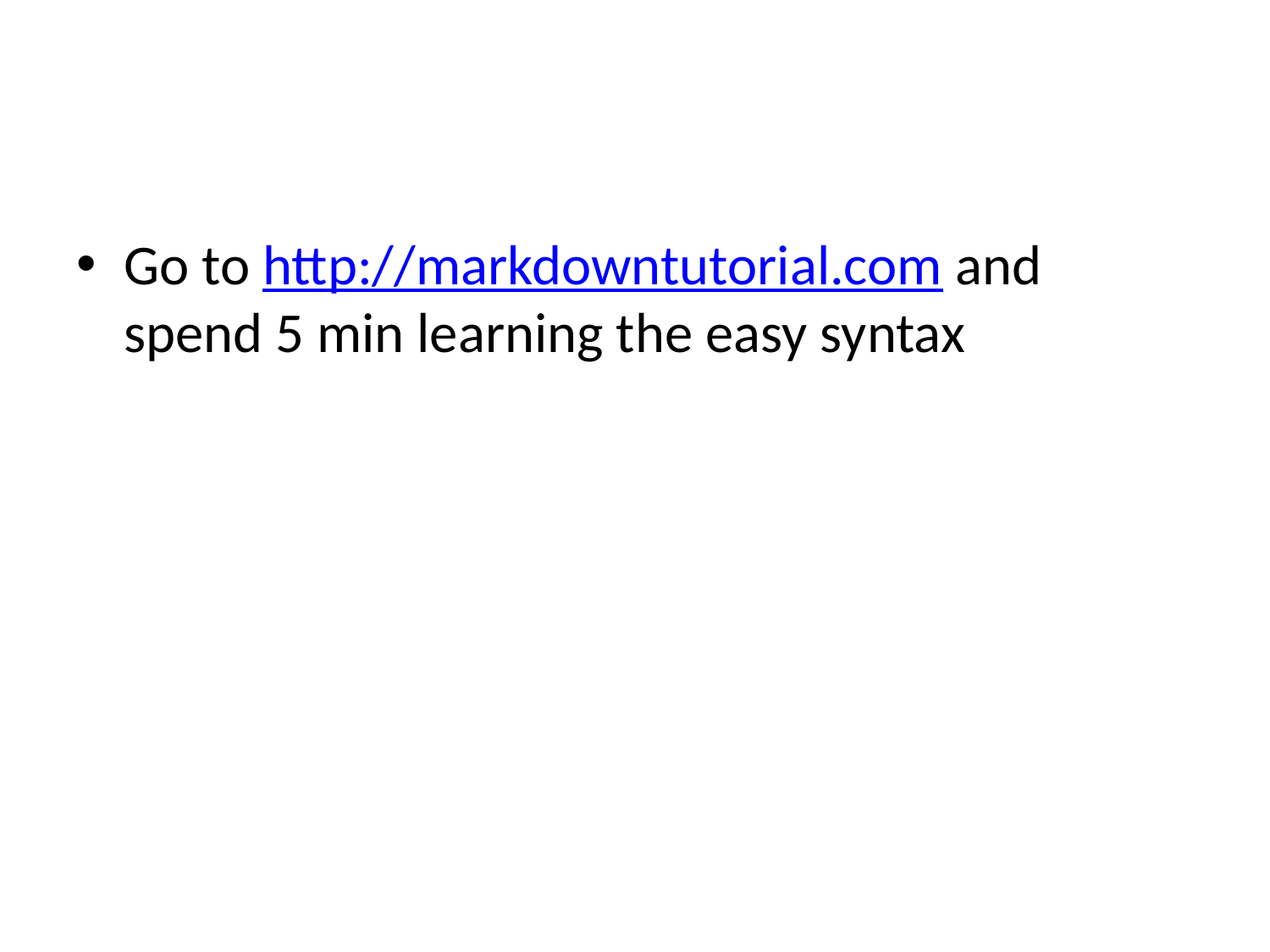

#
Go to http://markdowntutorial.com and spend 5 min learning the easy syntax